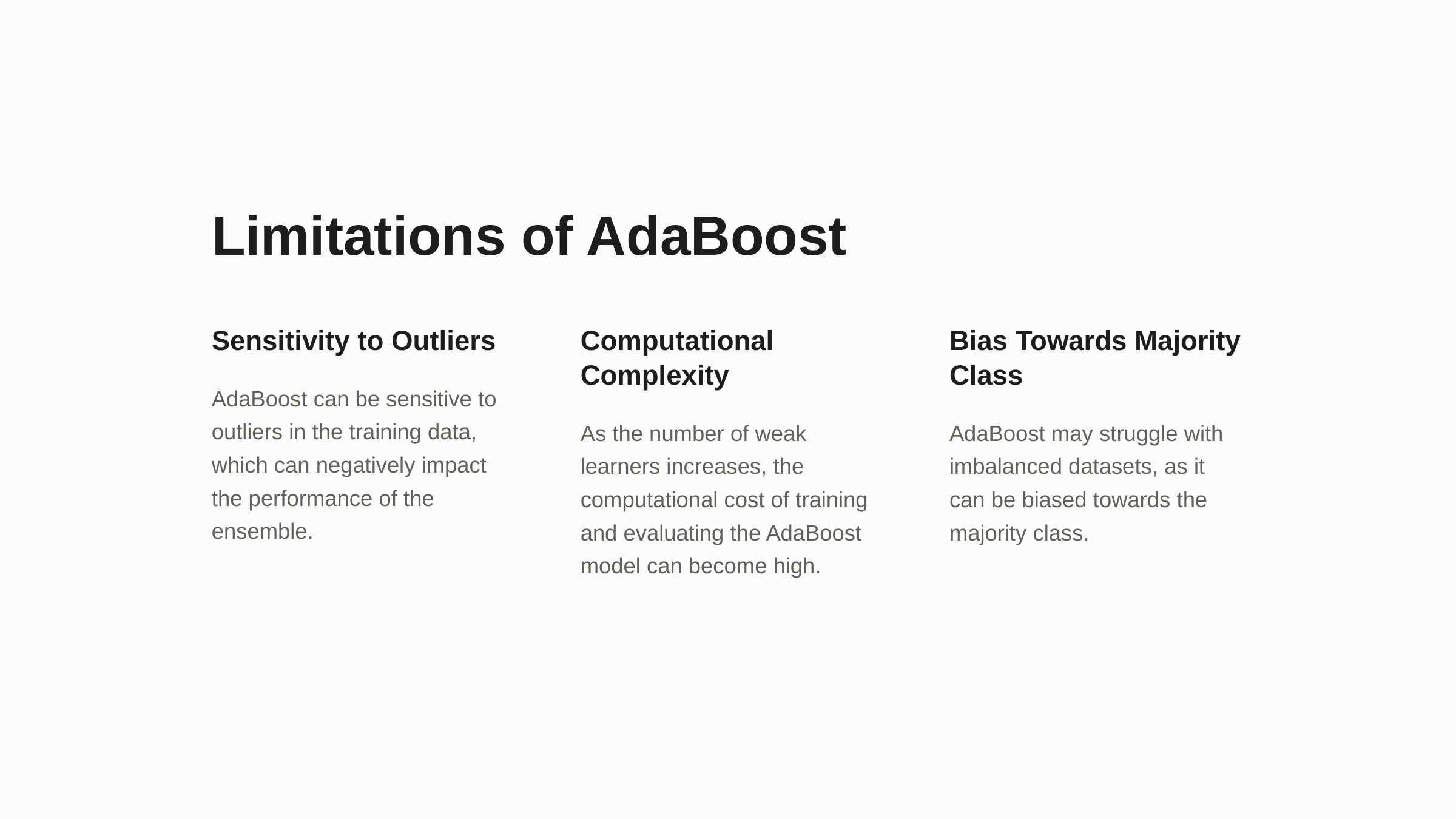

Limitations of AdaBoost
Sensitivity to Outliers
Computational Complexity
Bias Towards Majority Class
AdaBoost can be sensitive to outliers in the training data, which can negatively impact the performance of the ensemble.
As the number of weak learners increases, the computational cost of training and evaluating the AdaBoost model can become high.
AdaBoost may struggle with imbalanced datasets, as it can be biased towards the majority class.